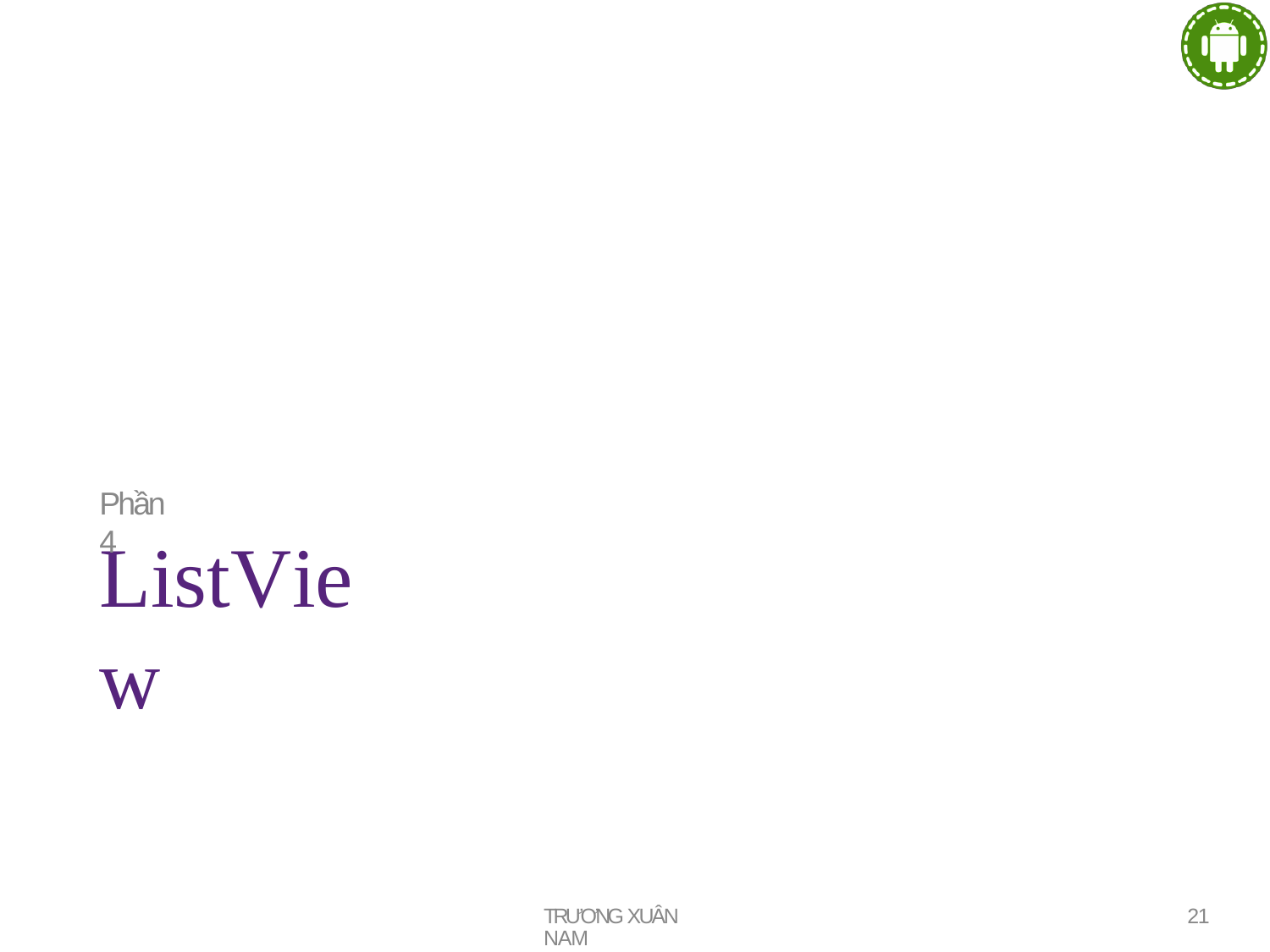

Phần 4
# ListView
TRƯƠNG XUÂN NAM
21